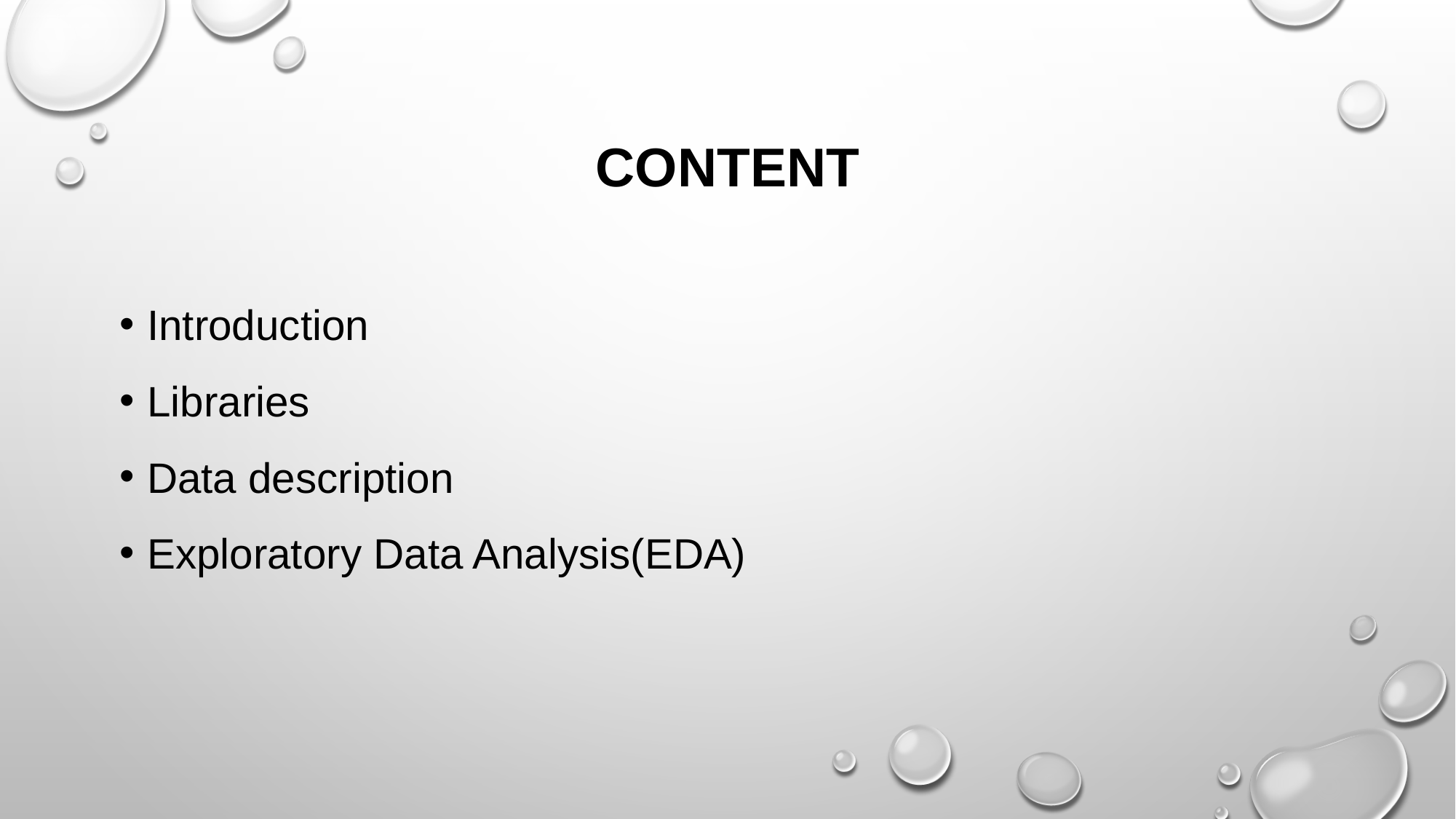

# Content
Introduction
Libraries
Data description
Exploratory Data Analysis(EDA)